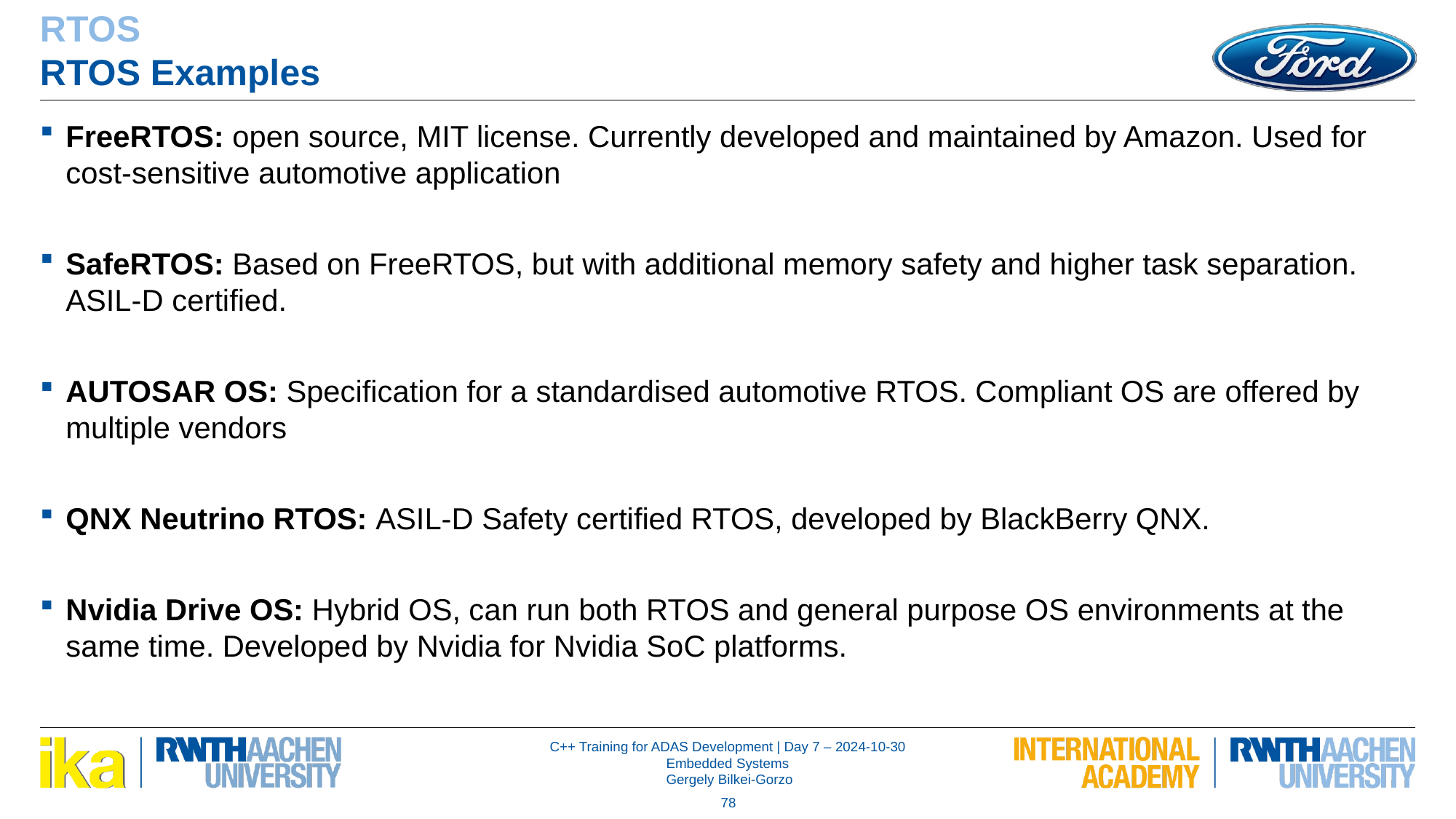

RTOS
RTOS Examples

FreeRTOS: open source, MIT license. Currently developed and maintained by Amazon. Used for cost-sensitive automotive application

SafeRTOS: Based on FreeRTOS, but with additional memory safety and higher task separation. ASIL-D certified.

AUTOSAR OS: Specification for a standardised automotive RTOS. Compliant OS are offered by multiple vendors

QNX Neutrino RTOS: ASIL-D Safety certified RTOS, developed by BlackBerry QNX.

Nvidia Drive OS: Hybrid OS, can run both RTOS and general purpose OS environments at the same time. Developed by Nvidia for Nvidia SoC platforms.
78